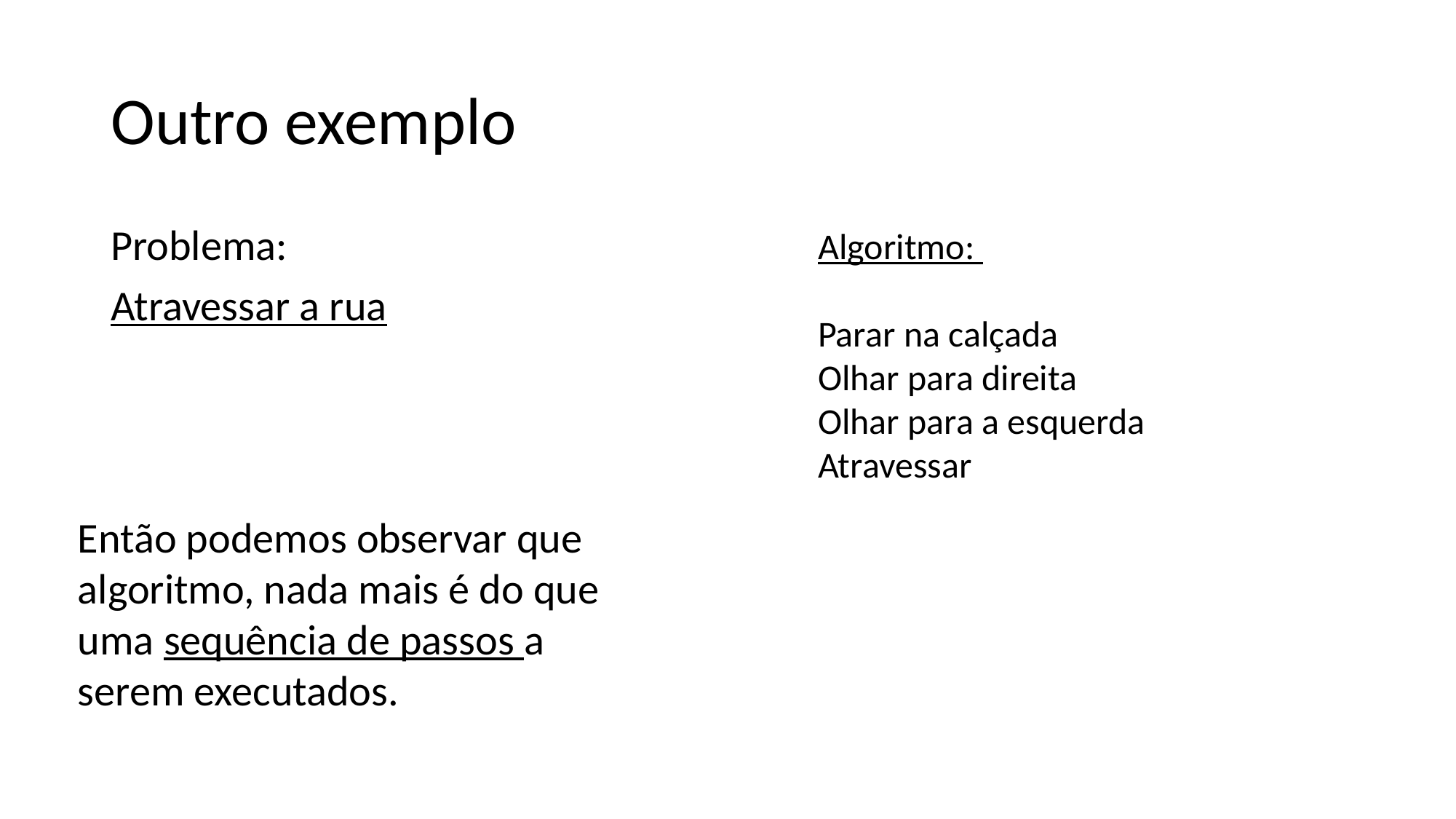

# Outro exemplo
Problema:
Atravessar a rua

Algoritmo:

Parar na calçada
Olhar para direita
Olhar para a esquerda
Atravessar

Então podemos observar que algoritmo, nada mais é do que uma sequência de passos a serem executados.